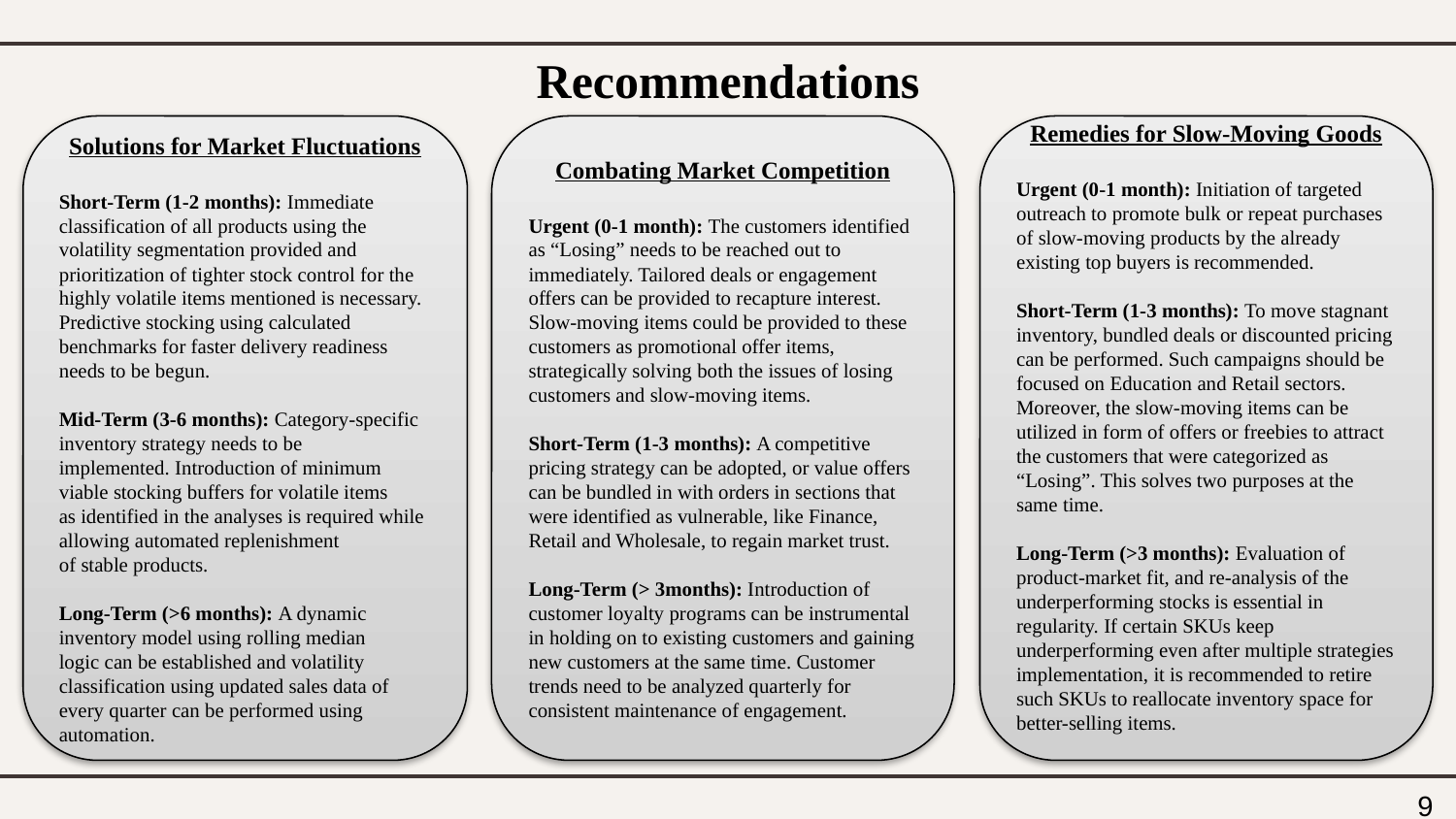

Recommendations
Solutions for Market Fluctuations

Short-Term (1-2 months): Immediate classification of all products using the
volatility segmentation provided and prioritization of tighter stock control for the
highly volatile items mentioned is necessary. Predictive stocking using calculated
benchmarks for faster delivery readiness needs to be begun.

Mid-Term (3-6 months): Category-specific inventory strategy needs to be
implemented. Introduction of minimum viable stocking buffers for volatile items
as identified in the analyses is required while allowing automated replenishment
of stable products.

Long-Term (>6 months): A dynamic inventory model using rolling median
logic can be established and volatility classification using updated sales data of
every quarter can be performed using automation.

Combating Market Competition

Urgent (0-1 month): The customers identified as “Losing” needs to be reached out to immediately. Tailored deals or engagement offers can be provided to recapture interest. Slow-moving items could be provided to these customers as promotional offer items, strategically solving both the issues of losing customers and slow-moving items.

Short-Term (1-3 months): A competitive pricing strategy can be adopted, or value offers can be bundled in with orders in sections that were identified as vulnerable, like Finance, Retail and Wholesale, to regain market trust.

Long-Term (> 3months): Introduction of customer loyalty programs can be instrumental in holding on to existing customers and gaining new customers at the same time. Customer trends need to be analyzed quarterly for consistent maintenance of engagement.

Remedies for Slow-Moving Goods

Urgent (0-1 month): Initiation of targeted outreach to promote bulk or repeat purchases of slow-moving products by the already existing top buyers is recommended.

Short-Term (1-3 months): To move stagnant inventory, bundled deals or discounted pricing can be performed. Such campaigns should be focused on Education and Retail sectors. Moreover, the slow-moving items can be utilized in form of offers or freebies to attract the customers that were categorized as “Losing”. This solves two purposes at the same time.

Long-Term (>3 months): Evaluation of product-market fit, and re-analysis of the underperforming stocks is essential in regularity. If certain SKUs keep underperforming even after multiple strategies implementation, it is recommended to retire such SKUs to reallocate inventory space for better-selling items.

9